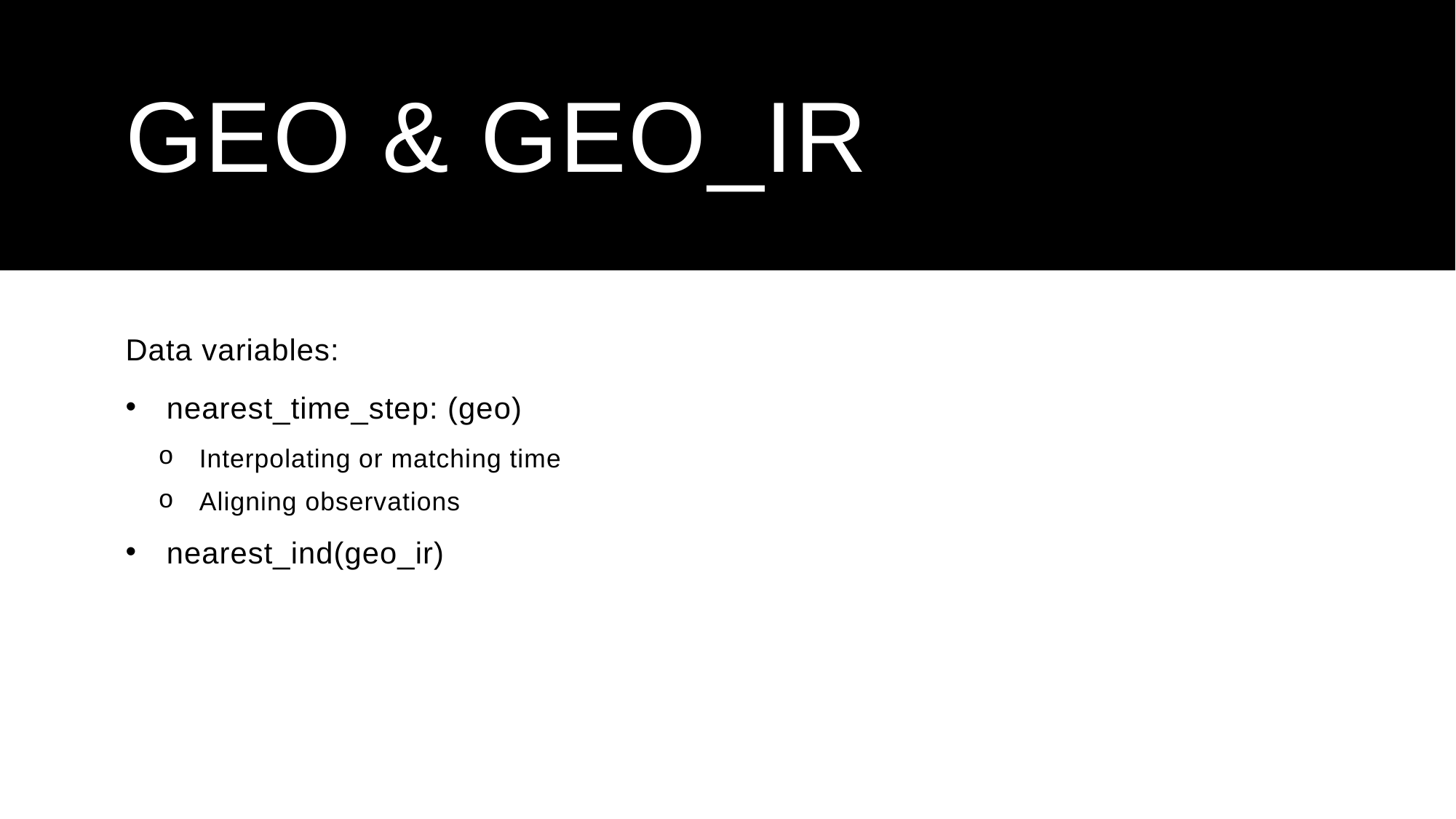

# GEo & geo_ir
Data variables:
nearest_time_step: (geo)
Interpolating or matching time
Aligning observations
nearest_ind(geo_ir)